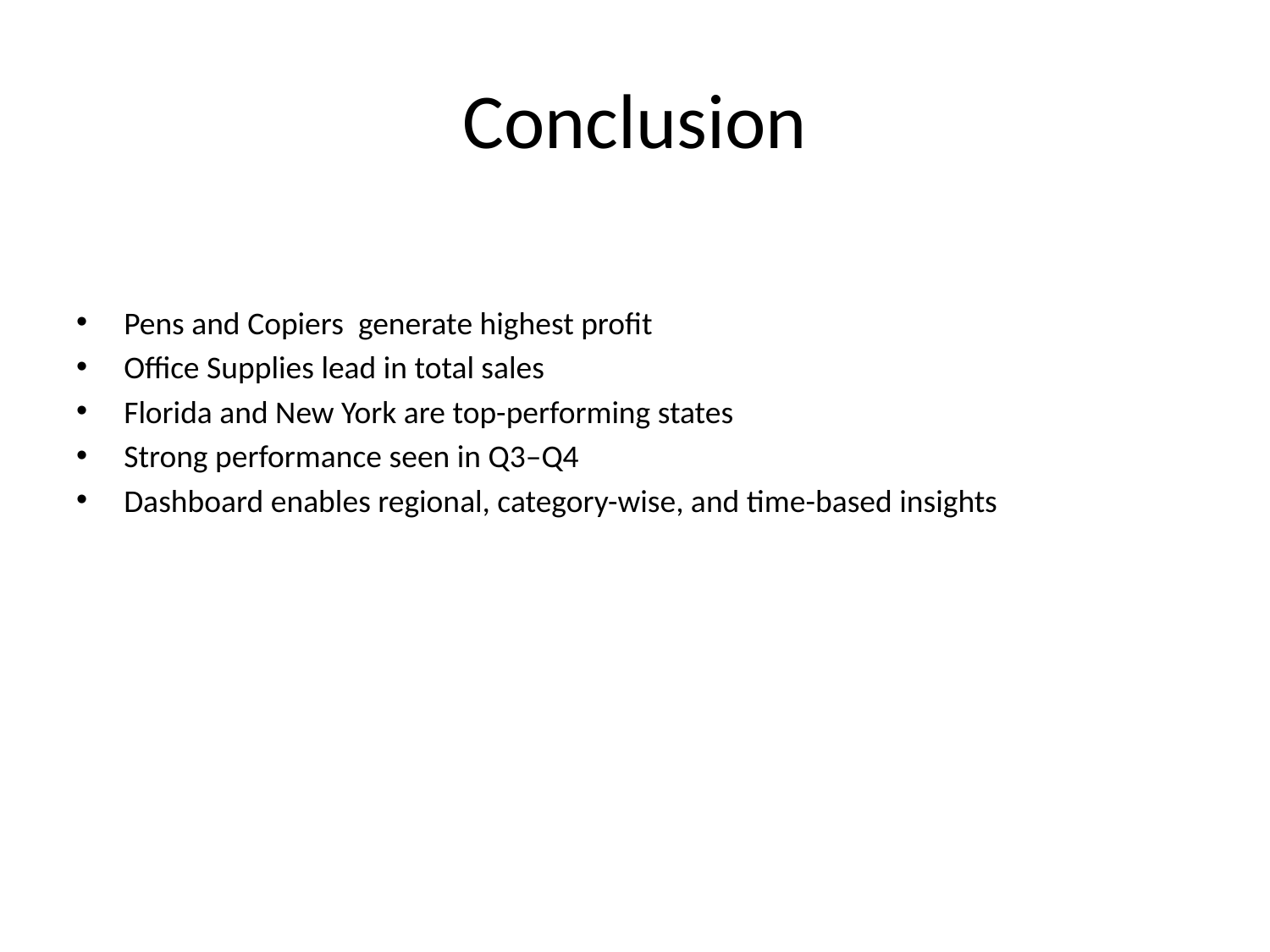

# Conclusion

Pens and Copiers  generate highest profit
Office Supplies lead in total sales
Florida and New York are top-performing states
Strong performance seen in Q3–Q4
Dashboard enables regional, category-wise, and time-based insights